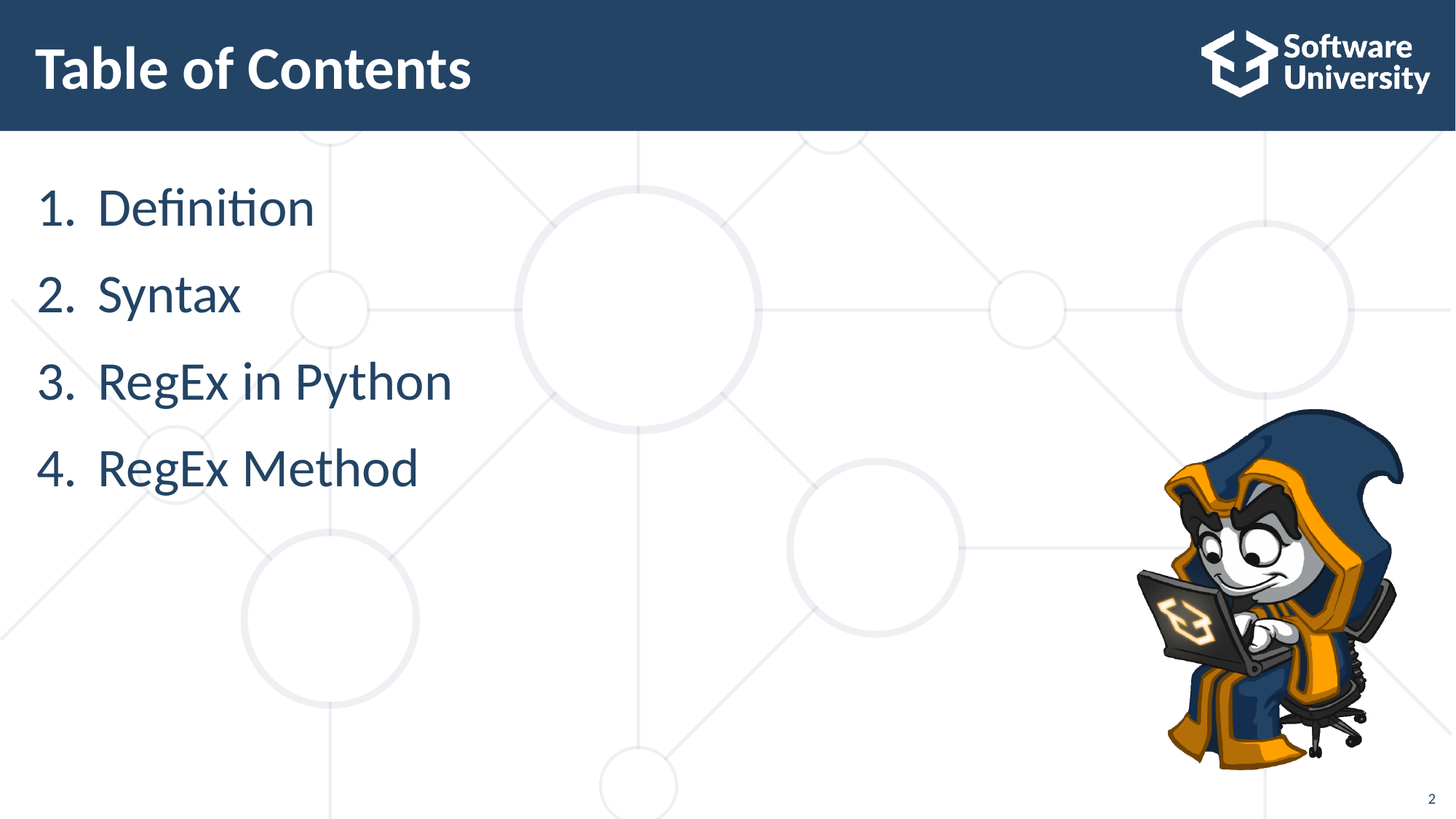

# Table of Contents
Definition
Syntax
RegEx in Python
RegEx Method
2